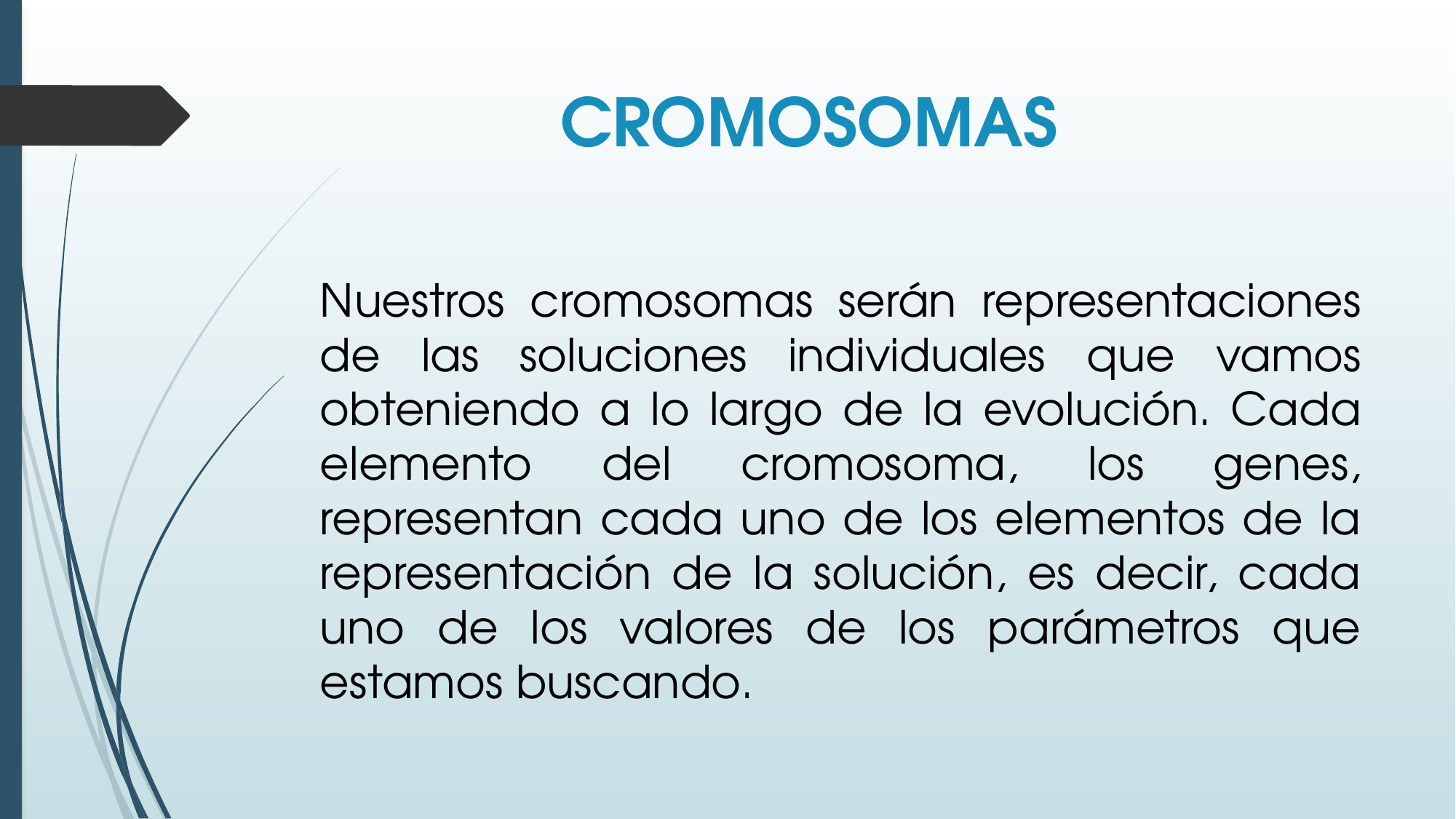

# CROMOSOMAS
Nuestros cromosomas serán representaciones de las soluciones individuales que vamos obteniendo a lo largo de la evolución. Cada elemento del cromosoma, los genes, representan cada uno de los elementos de la representación de la solución, es decir, cada uno de los valores de los parámetros que estamos buscando.